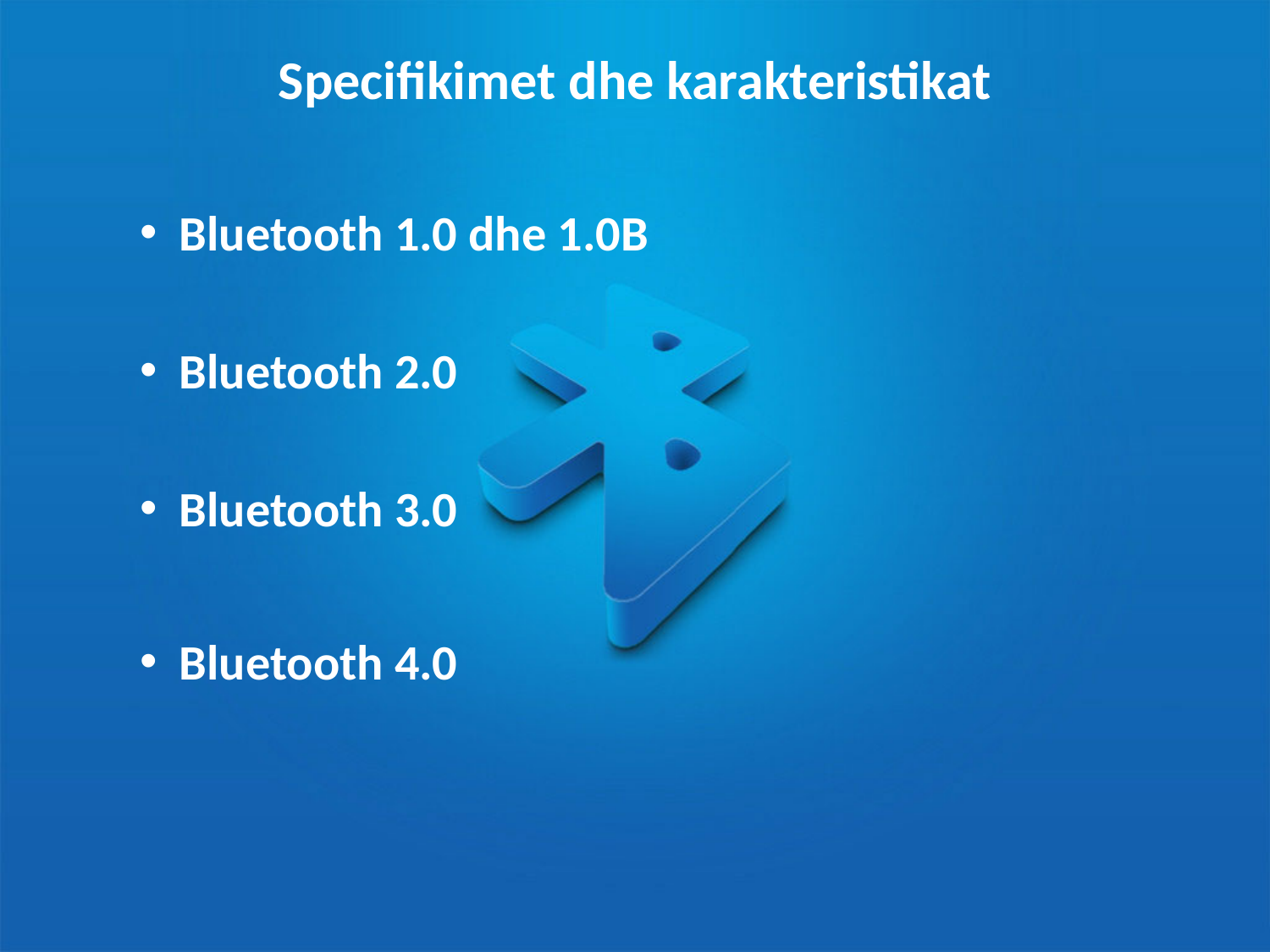

# Specifikimet dhe karakteristikat

Bluetooth 1.0 dhe 1.0B

Bluetooth 2.0

Bluetooth 3.0

Bluetooth 4.0